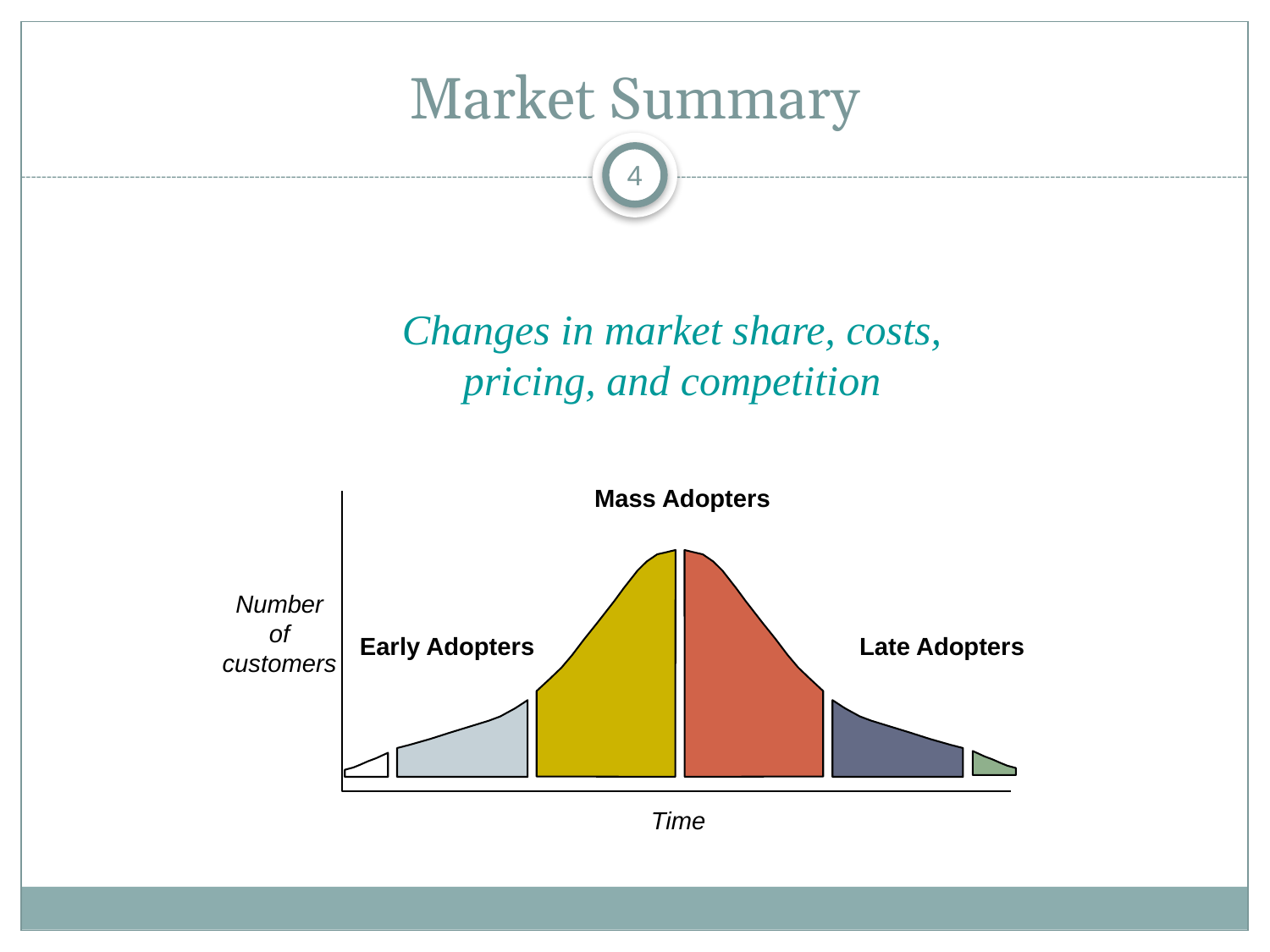

# Market Summary
4
Changes in market share, costs, pricing, and competition
Mass Adopters

Number
of
customers
Early Adopters
Late Adopters

Time